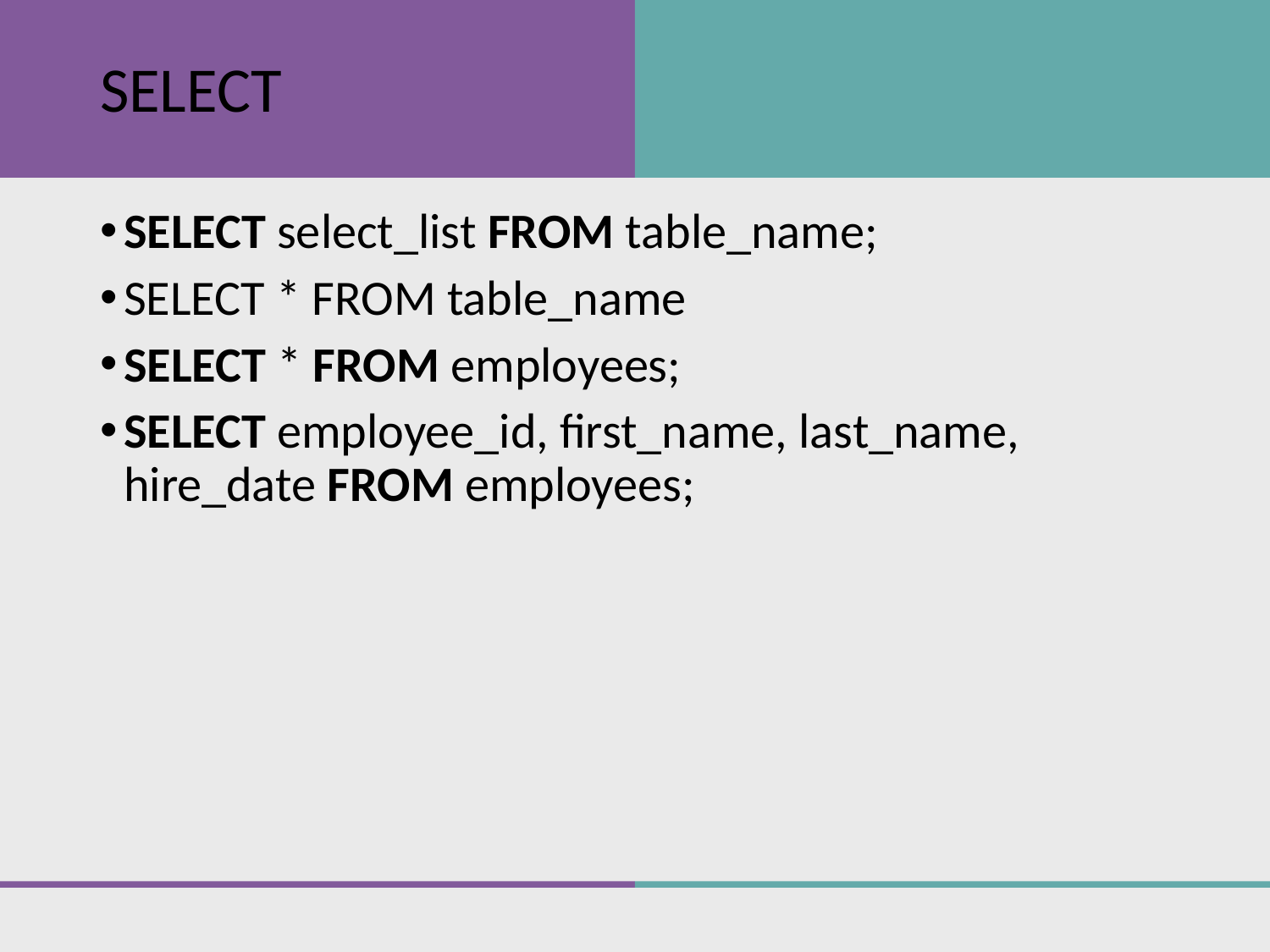

# SELECT
SELECT select_list FROM table_name;
SELECT * FROM table_name
SELECT * FROM employees;
SELECT employee_id, first_name, last_name, hire_date FROM employees;